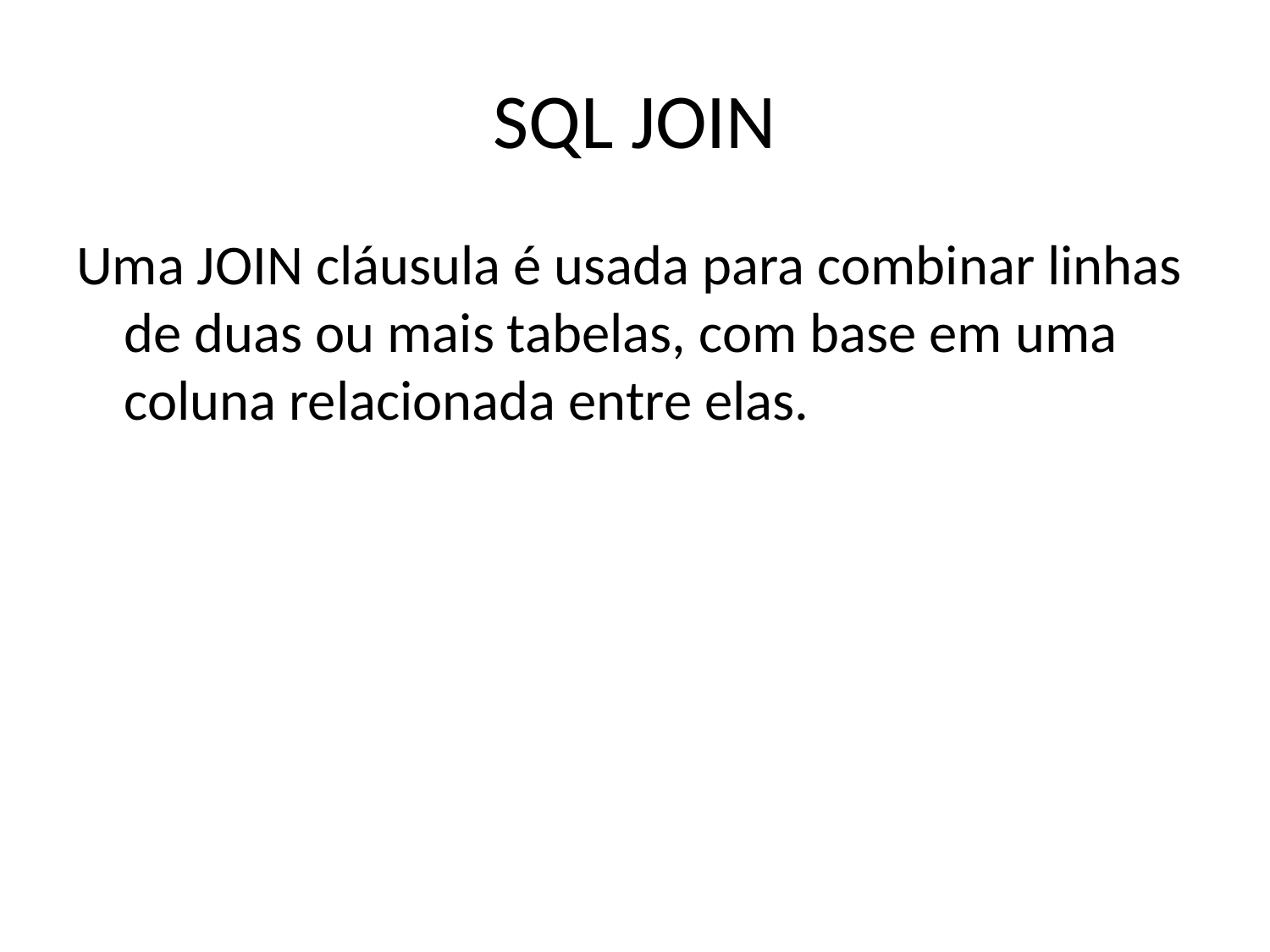

# SQL JOIN
Uma JOIN cláusula é usada para combinar linhas de duas ou mais tabelas, com base em uma coluna relacionada entre elas.